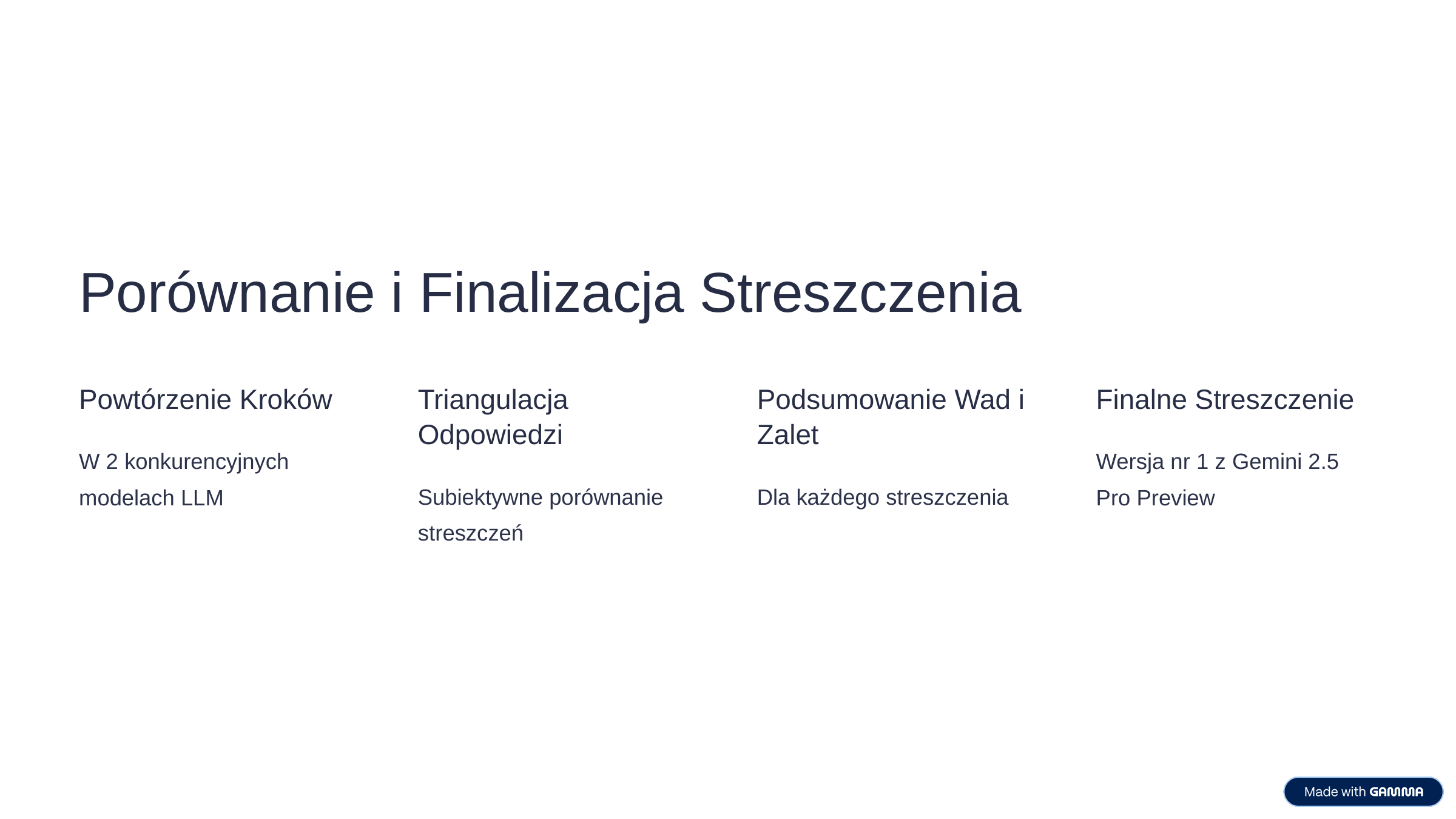

Porównanie i Finalizacja Streszczenia
Powtórzenie Kroków
Triangulacja Odpowiedzi
Podsumowanie Wad i Zalet
Finalne Streszczenie
W 2 konkurencyjnych modelach LLM
Wersja nr 1 z Gemini 2.5 Pro Preview
Subiektywne porównanie streszczeń
Dla każdego streszczenia